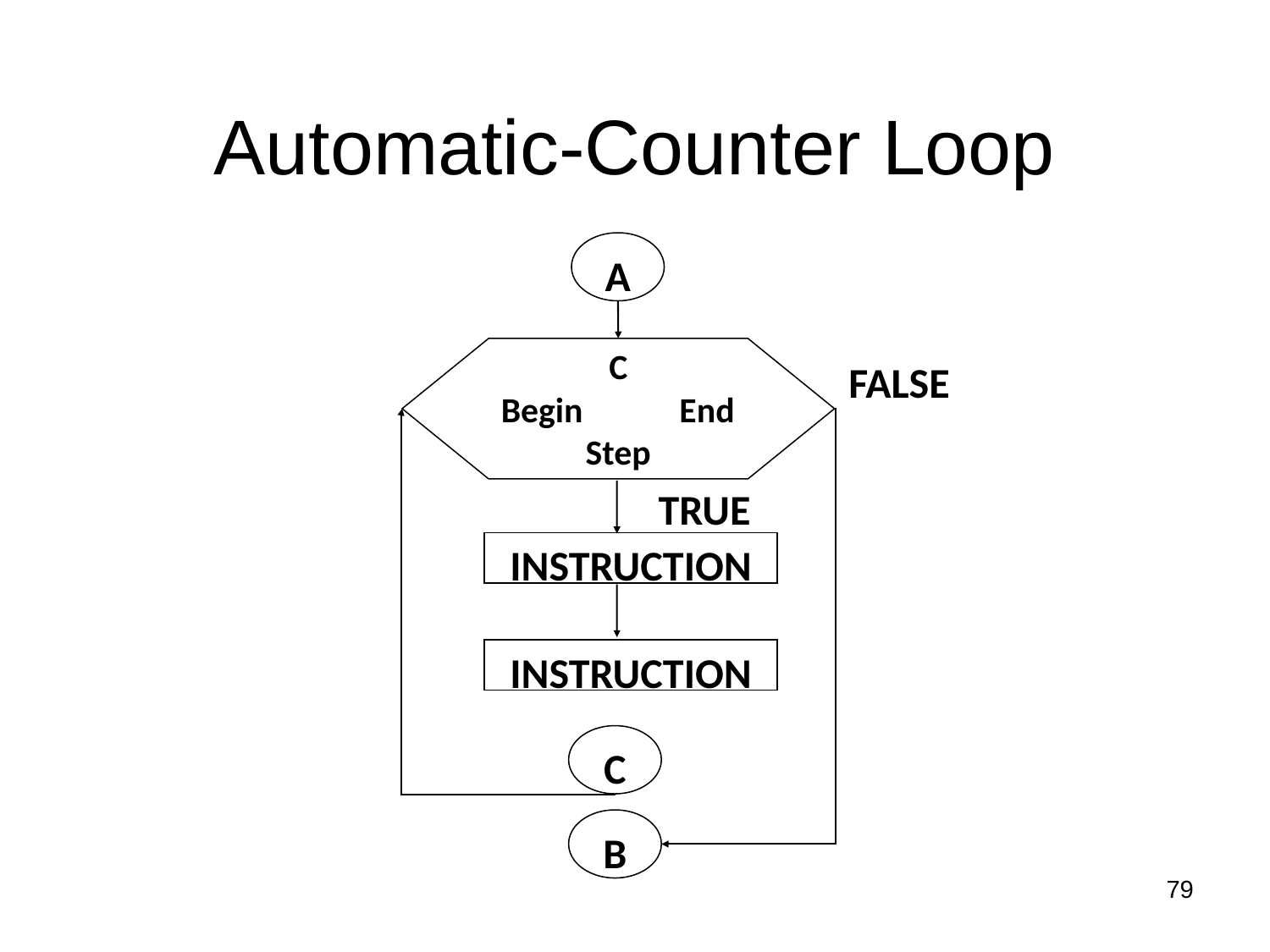

# Automatic-Counter Loop
A
C
Begin            End
Step
FALSE
TRUE

INSTRUCTION

INSTRUCTION
C
B
79